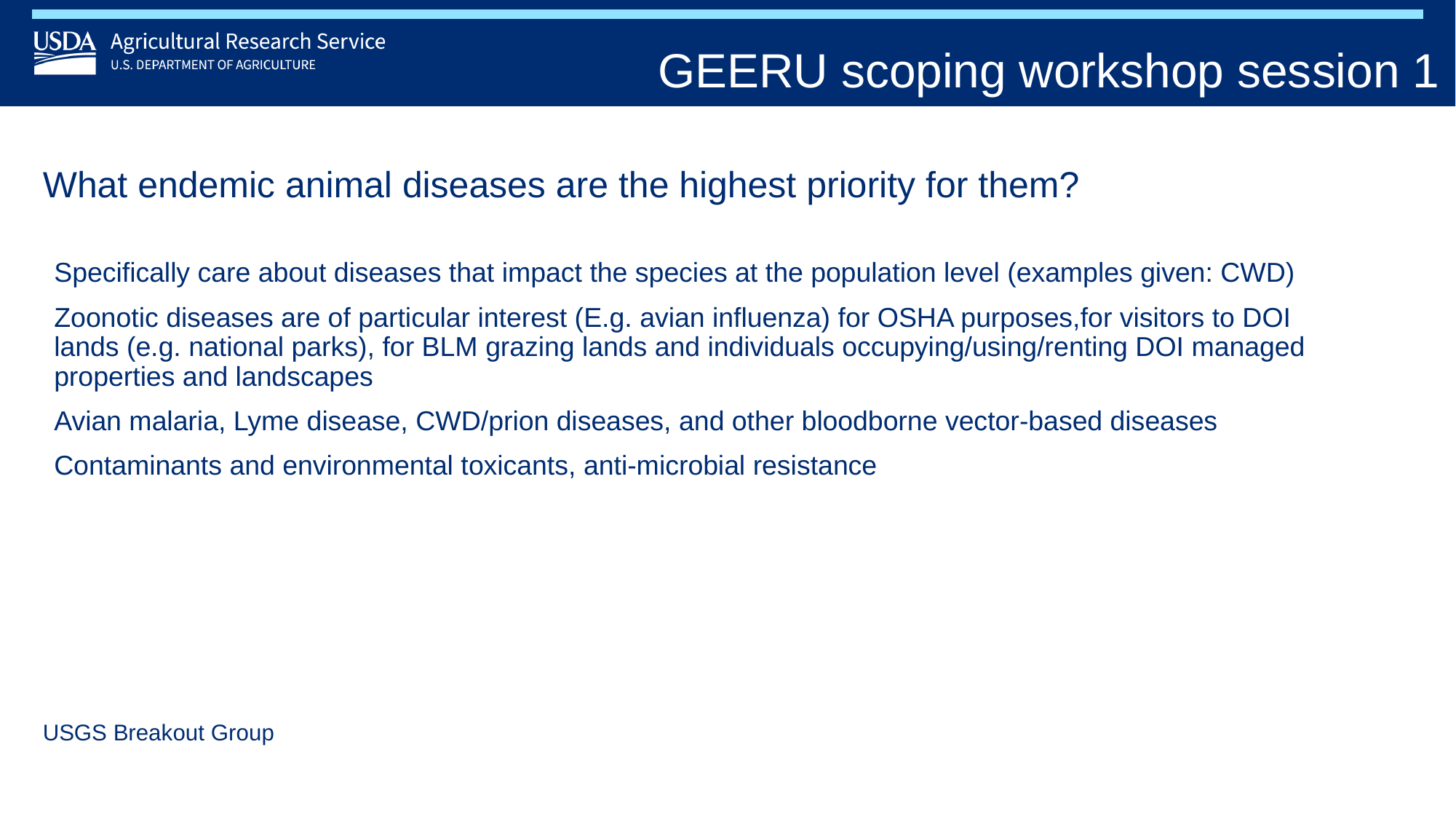

GEERU scoping workshop session 1
# What endemic animal diseases are the highest priority for them?
Specifically care about diseases that impact the species at the population level (examples given: CWD)
Zoonotic diseases are of particular interest (E.g. avian influenza) for OSHA purposes,for visitors to DOI lands (e.g. national parks), for BLM grazing lands and individuals occupying/using/renting DOI managed properties and landscapes
Avian malaria, Lyme disease, CWD/prion diseases, and other bloodborne vector-based diseases
Contaminants and environmental toxicants, anti-microbial resistance
USGS Breakout Group